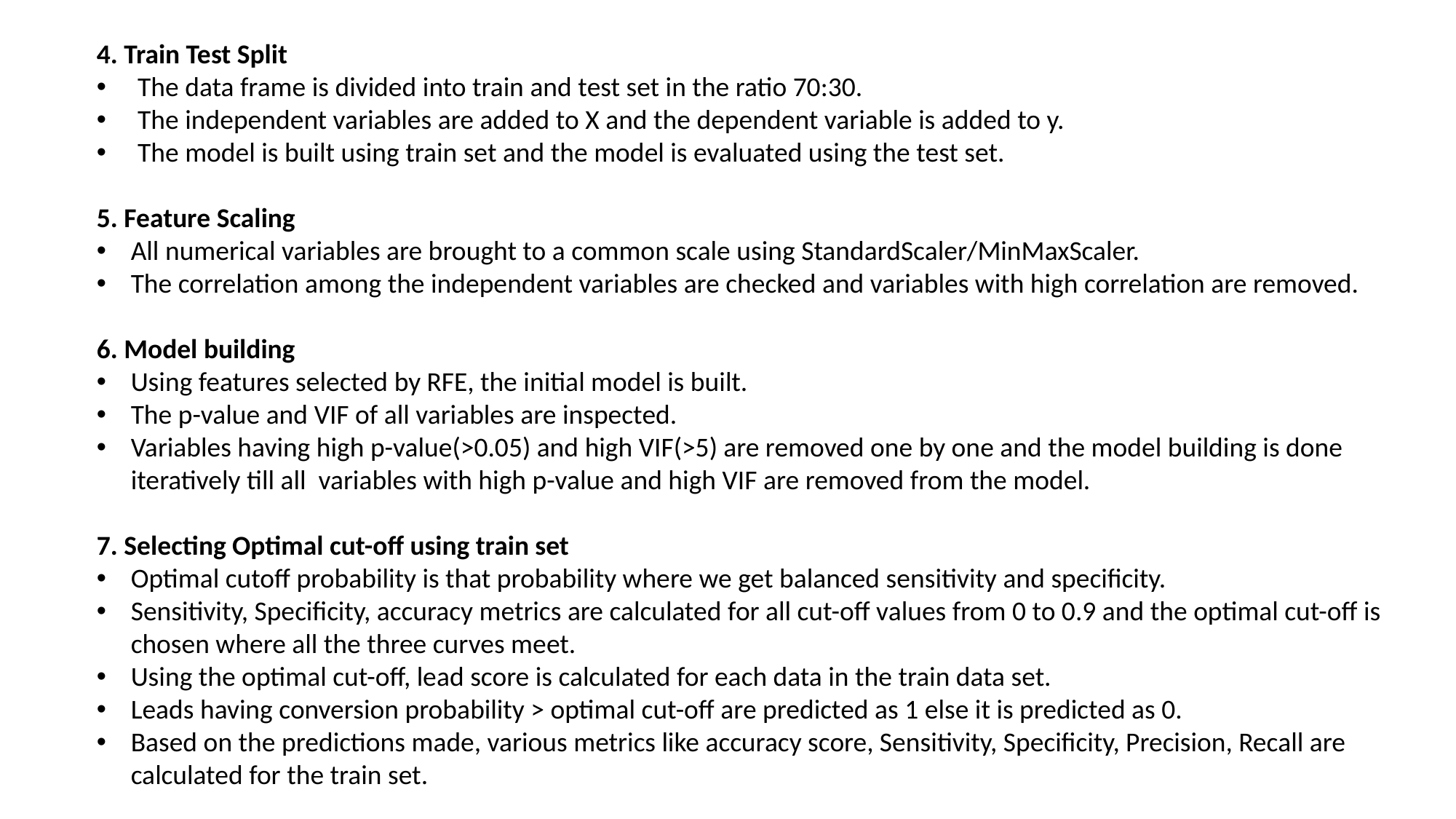

4. Train Test Split
The data frame is divided into train and test set in the ratio 70:30.
The independent variables are added to X and the dependent variable is added to y.
The model is built using train set and the model is evaluated using the test set.

5. Feature Scaling
All numerical variables are brought to a common scale using StandardScaler/MinMaxScaler.
The correlation among the independent variables are checked and variables with high correlation are removed.

6. Model building
Using features selected by RFE, the initial model is built.
The p-value and VIF of all variables are inspected.
Variables having high p-value(>0.05) and high VIF(>5) are removed one by one and the model building is done iteratively till all  variables with high p-value and high VIF are removed from the model.
7. Selecting Optimal cut-off using train set
Optimal cutoff probability is that probability where we get balanced sensitivity and specificity.
Sensitivity, Specificity, accuracy metrics are calculated for all cut-off values from 0 to 0.9 and the optimal cut-off is chosen where all the three curves meet.
Using the optimal cut-off, lead score is calculated for each data in the train data set.
Leads having conversion probability > optimal cut-off are predicted as 1 else it is predicted as 0.
Based on the predictions made, various metrics like accuracy score, Sensitivity, Specificity, Precision, Recall are calculated for the train set.